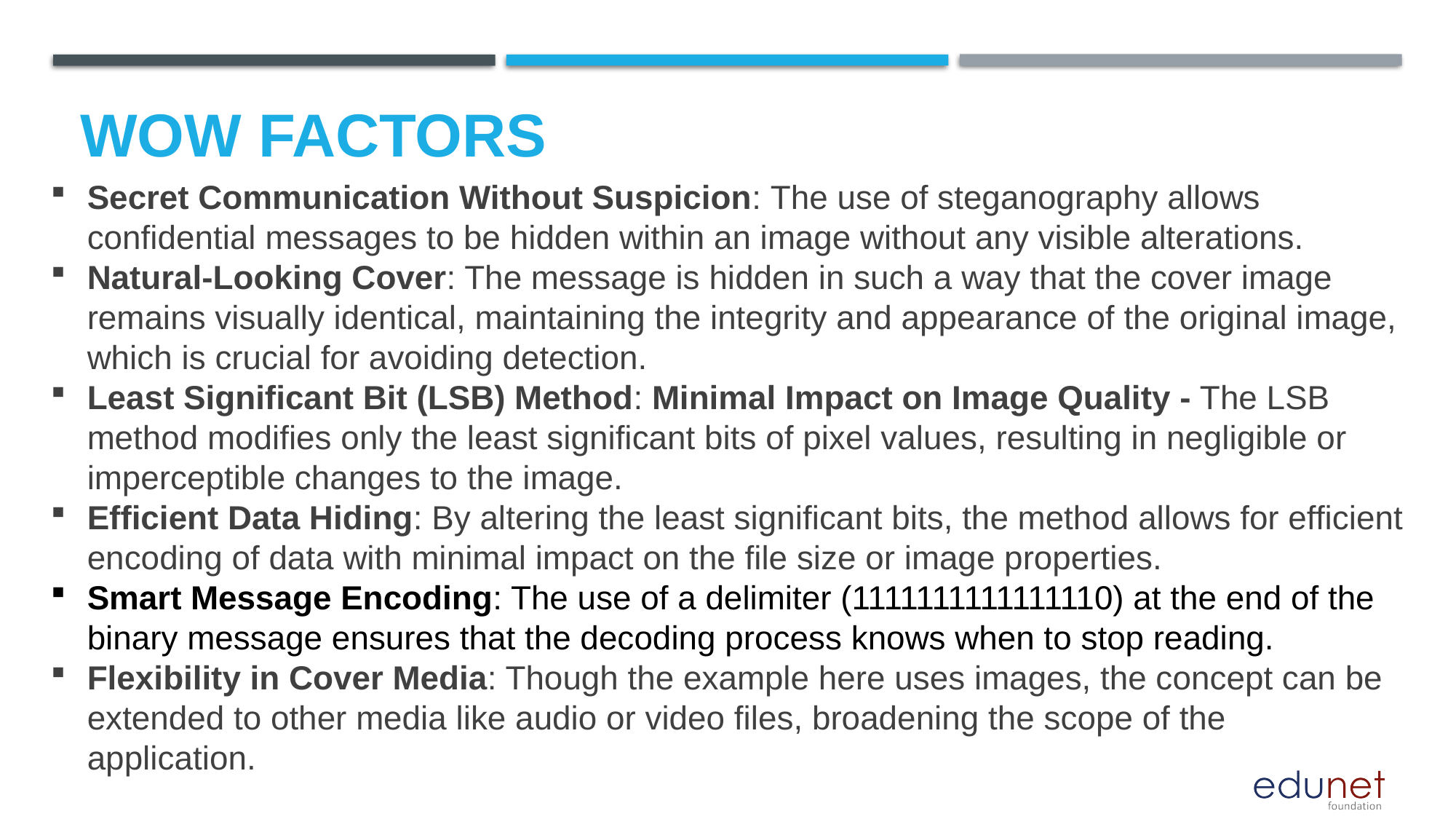

# Wow factors
Secret Communication Without Suspicion: The use of steganography allows confidential messages to be hidden within an image without any visible alterations.
Natural-Looking Cover: The message is hidden in such a way that the cover image remains visually identical, maintaining the integrity and appearance of the original image, which is crucial for avoiding detection.
Least Significant Bit (LSB) Method: Minimal Impact on Image Quality - The LSB method modifies only the least significant bits of pixel values, resulting in negligible or imperceptible changes to the image.
Efficient Data Hiding: By altering the least significant bits, the method allows for efficient encoding of data with minimal impact on the file size or image properties.
Smart Message Encoding: The use of a delimiter (1111111111111110) at the end of the binary message ensures that the decoding process knows when to stop reading.
Flexibility in Cover Media: Though the example here uses images, the concept can be extended to other media like audio or video files, broadening the scope of the application.